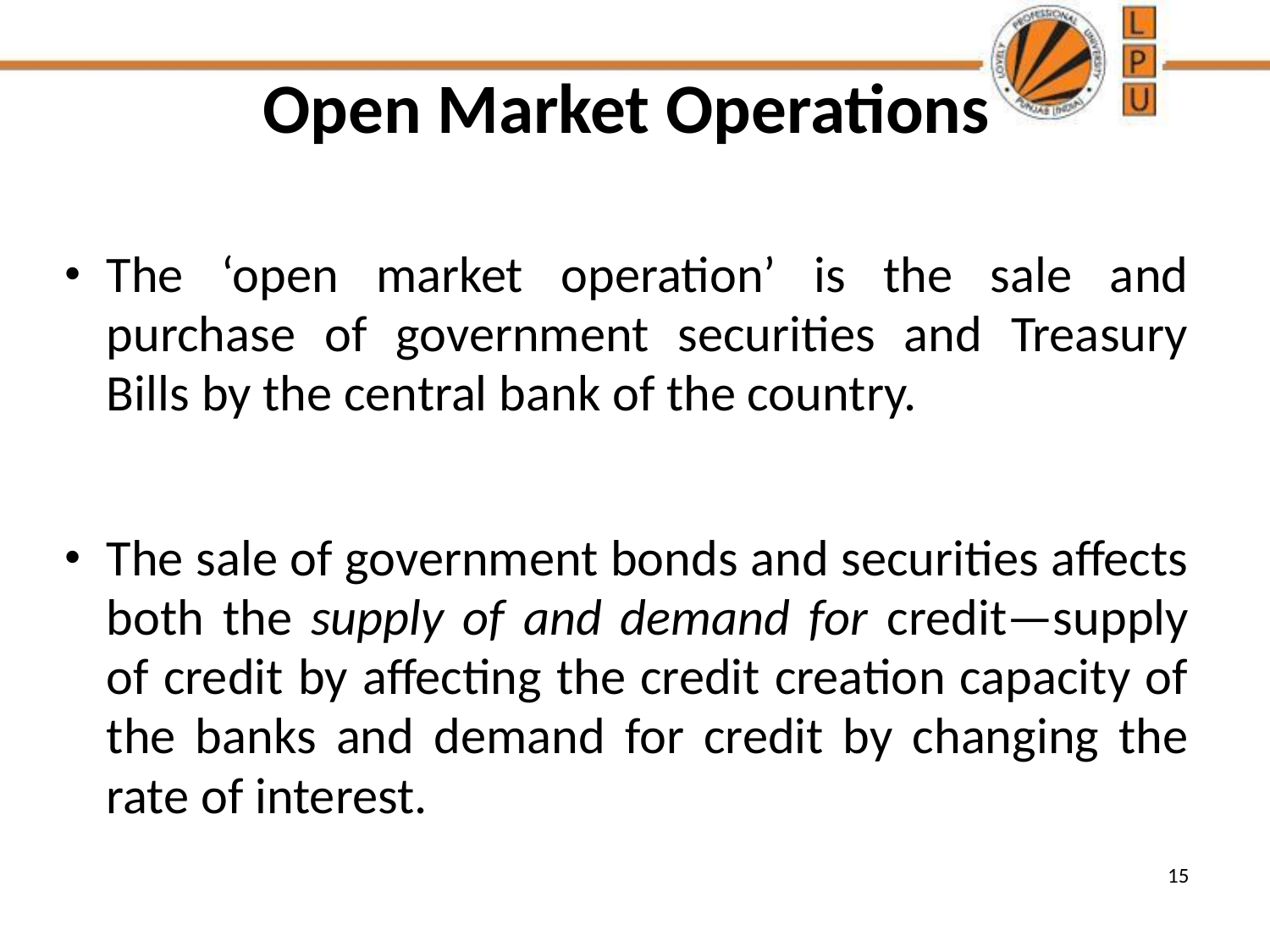

# Open Market Operations
The ‘open market operation’ is the sale and purchase of government securities and Treasury Bills by the central bank of the country.

The sale of government bonds and securities affects both the supply of and demand for credit—supply of credit by affecting the credit creation capacity of the banks and demand for credit by changing the rate of interest.
15